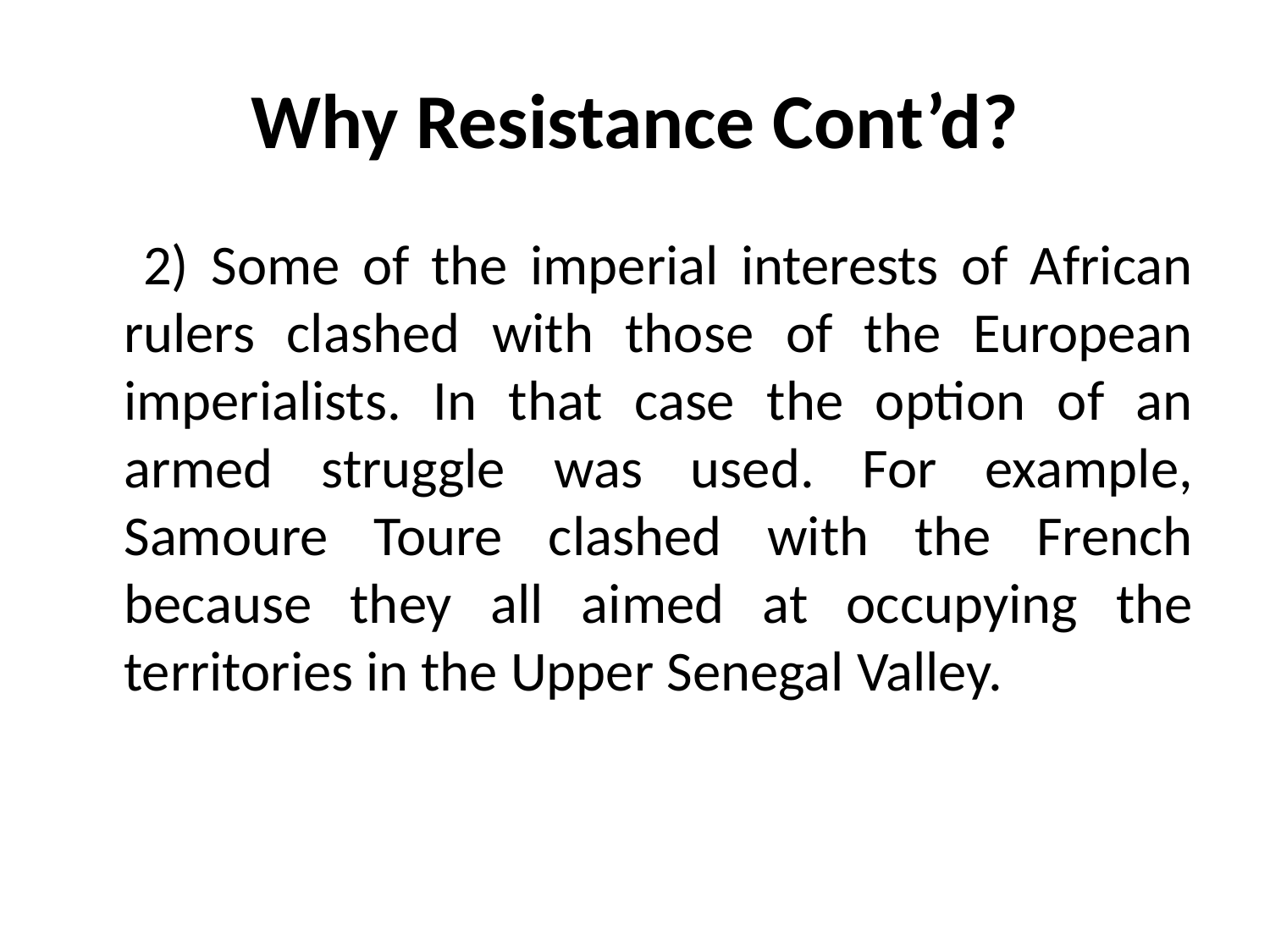

# Why Resistance Cont’d?
   2) Some of the imperial interests of African rulers clashed with those of the European imperialists. In that case the option of an armed struggle was used. For example, Samoure Toure clashed with the French because they all aimed at occupying the territories in the Upper Senegal Valley.